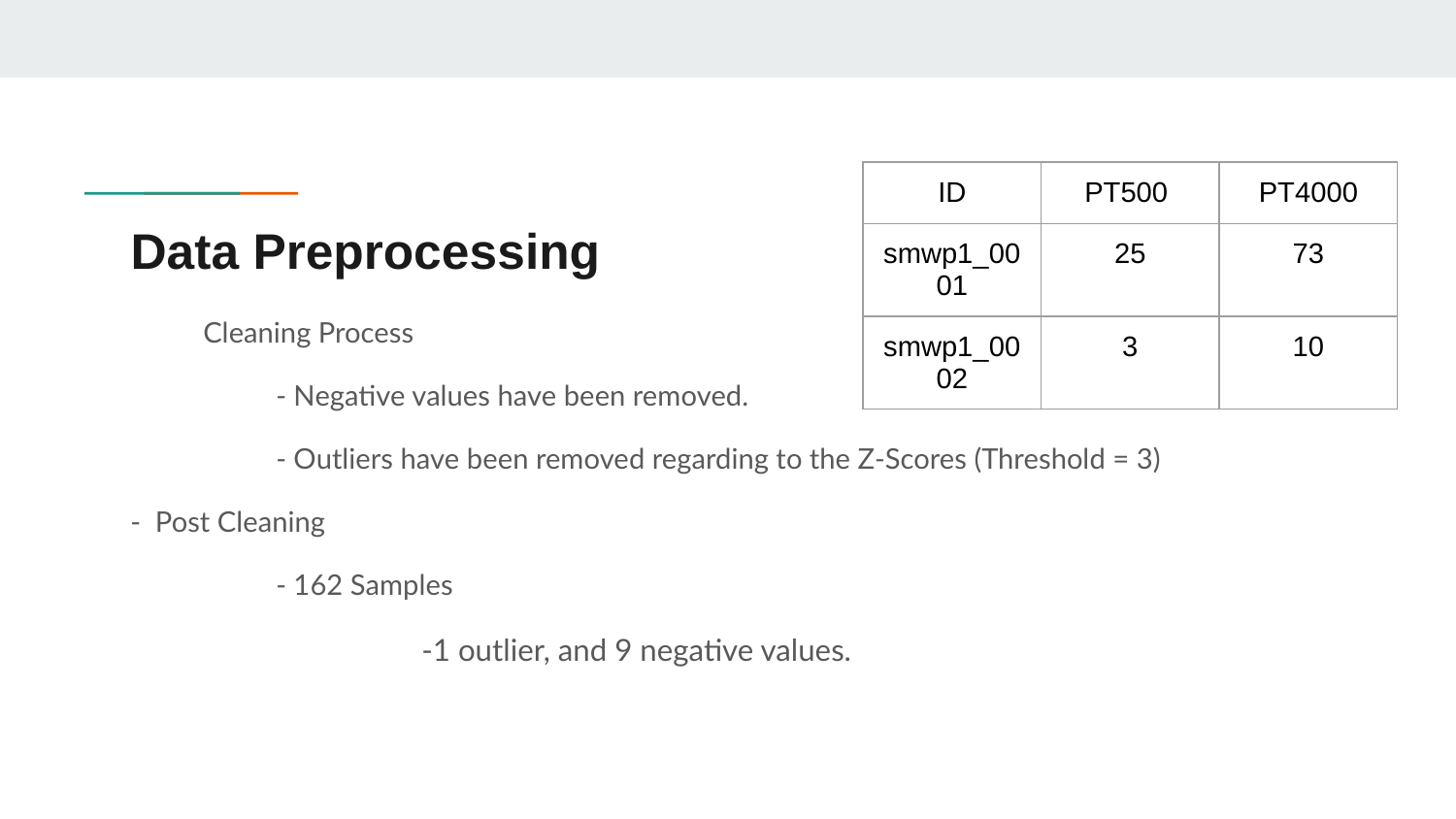

| ID | PT500 | PT4000 |
| --- | --- | --- |
| smwp1\_0001 | 25 | 73 |
| smwp1\_0002 | 3 | 10 |
# Data Preprocessing
Cleaning Process
	- Negative values have been removed.
	- Outliers have been removed regarding to the Z-Scores (Threshold = 3)
-  Post Cleaning
	- 162 Samples
		-1 outlier, and 9 negative values.